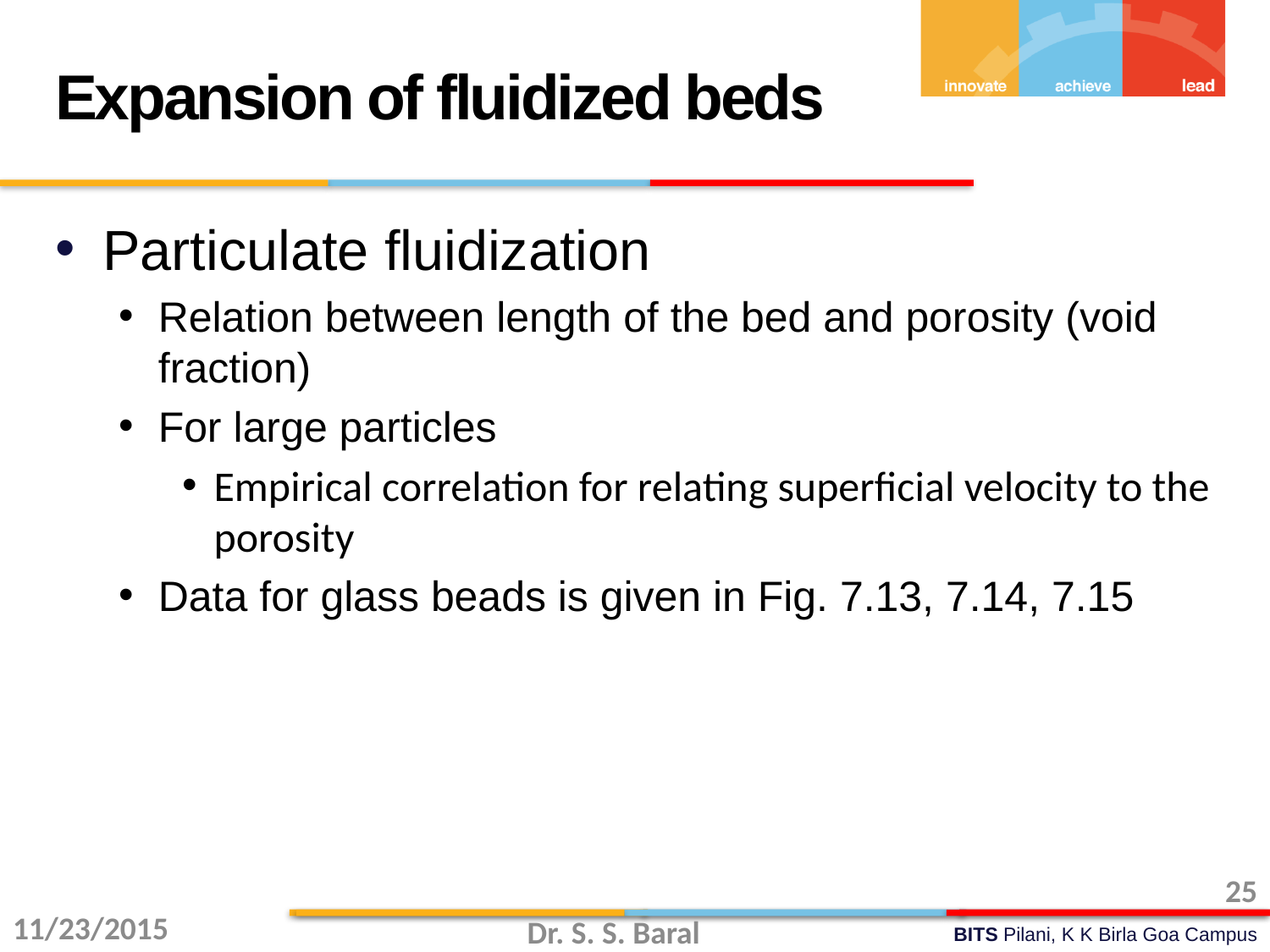

Expansion of fluidized beds
Particulate fluidization
Relation between length of the bed and porosity (void fraction)
For large particles
Empirical correlation for relating superficial velocity to the porosity
Data for glass beads is given in Fig. 7.13, 7.14, 7.15

25
11/23/2015
Dr. S. S. Baral